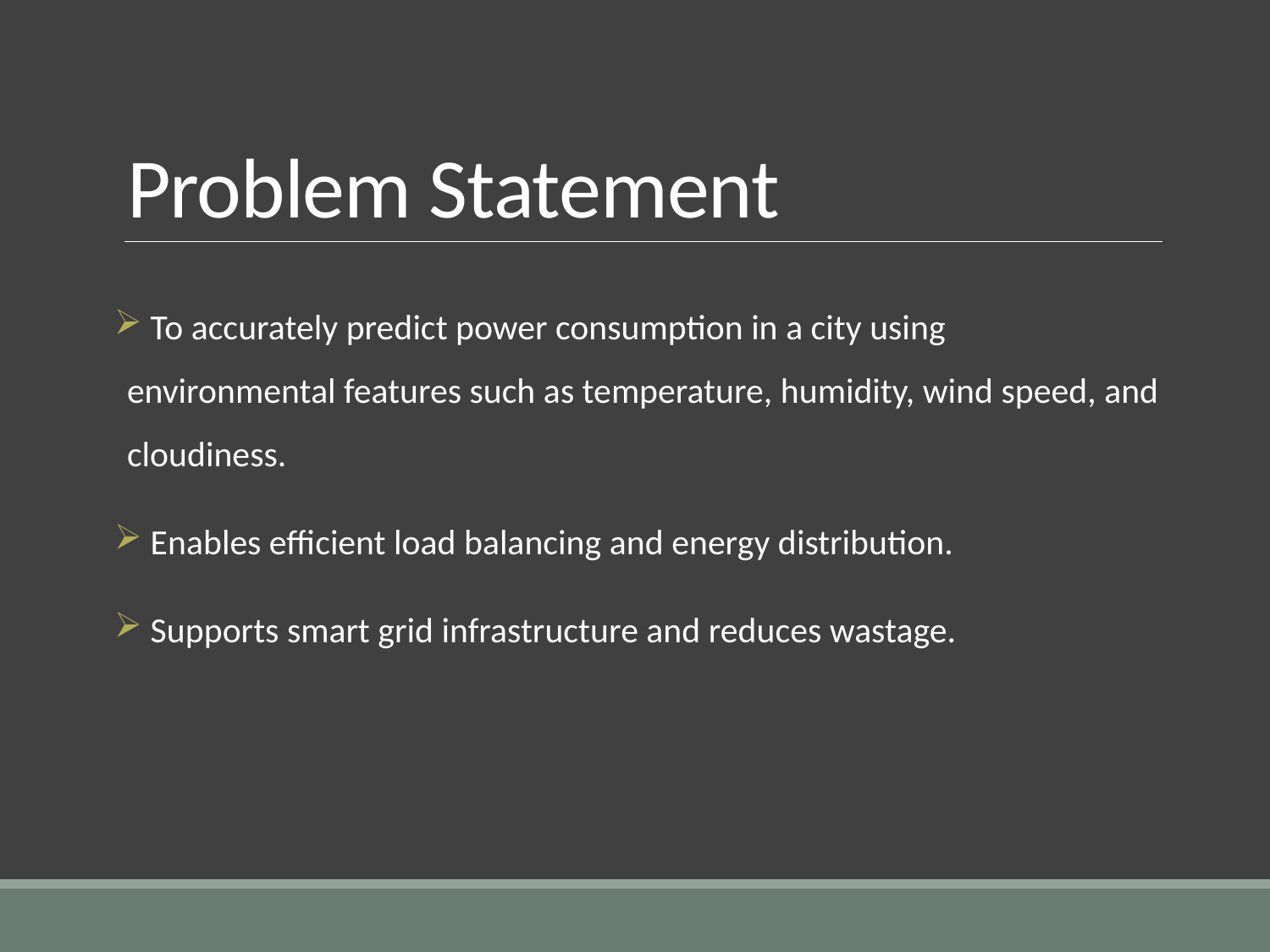

# Problem Statement
 To accurately predict power consumption in a city using environmental features such as temperature, humidity, wind speed, and cloudiness.
 Enables efficient load balancing and energy distribution.
 Supports smart grid infrastructure and reduces wastage.